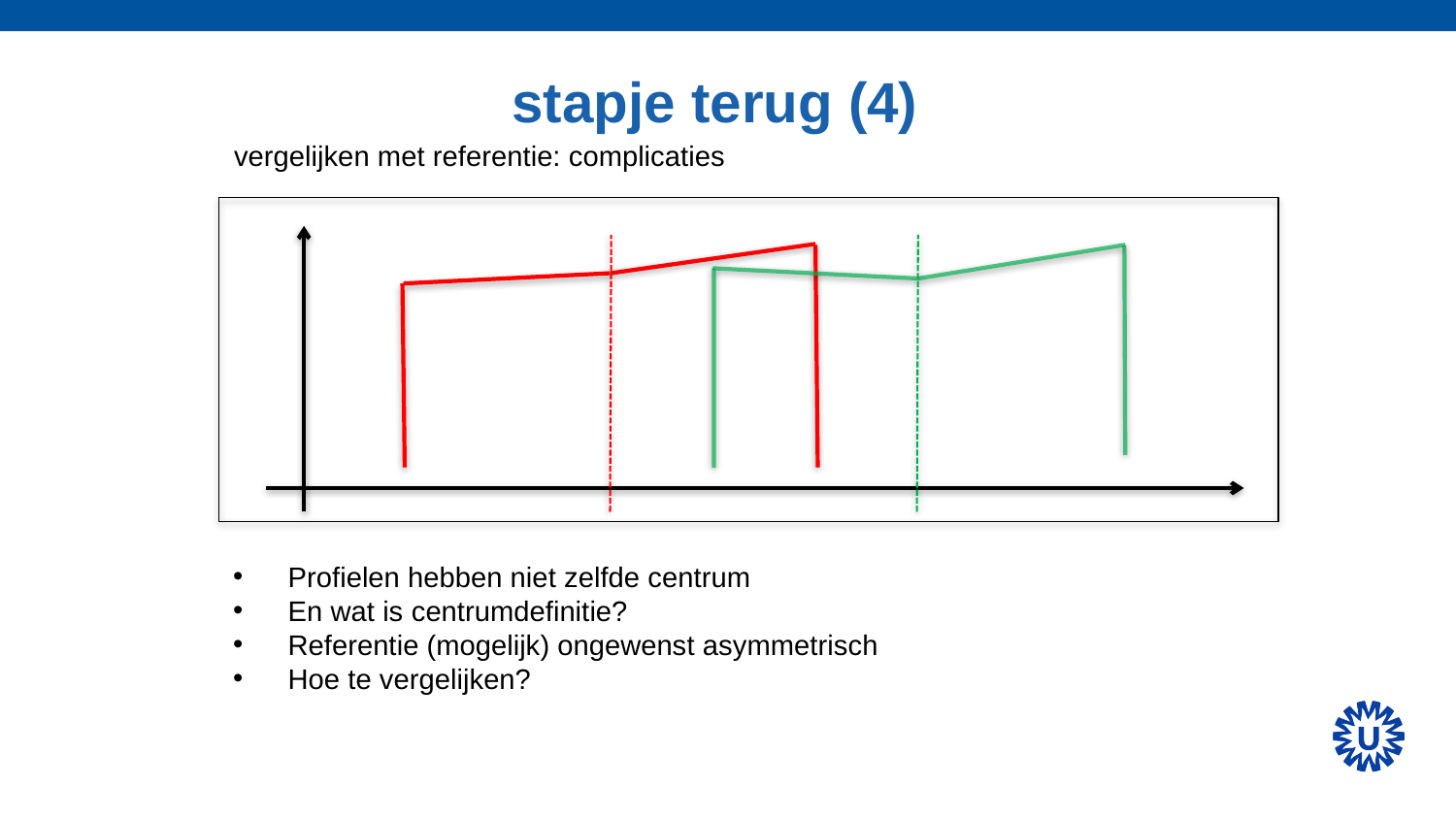

# Introductie (5)
stapje terug (4)
vergelijken met referentie: complicaties

Profielen hebben niet zelfde centrum
En wat is centrumdefinitie?
Referentie (mogelijk) ongewenst asymmetrisch
Hoe te vergelijken?